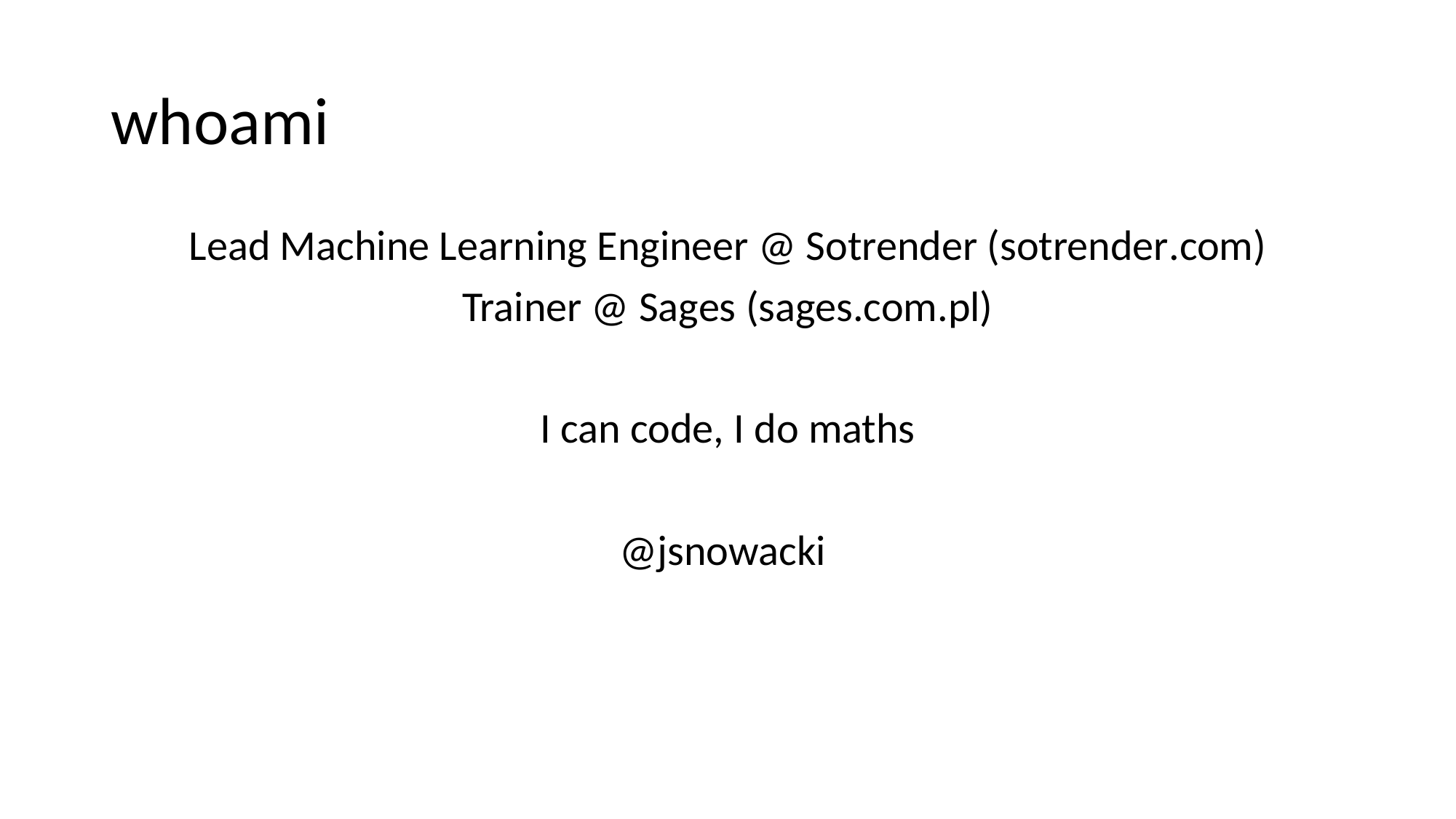

# whoami
Lead Machine Learning Engineer @ Sotrender (sotrender.com)
Trainer @ Sages (sages.com.pl)

I can code, I do maths

@jsnowacki